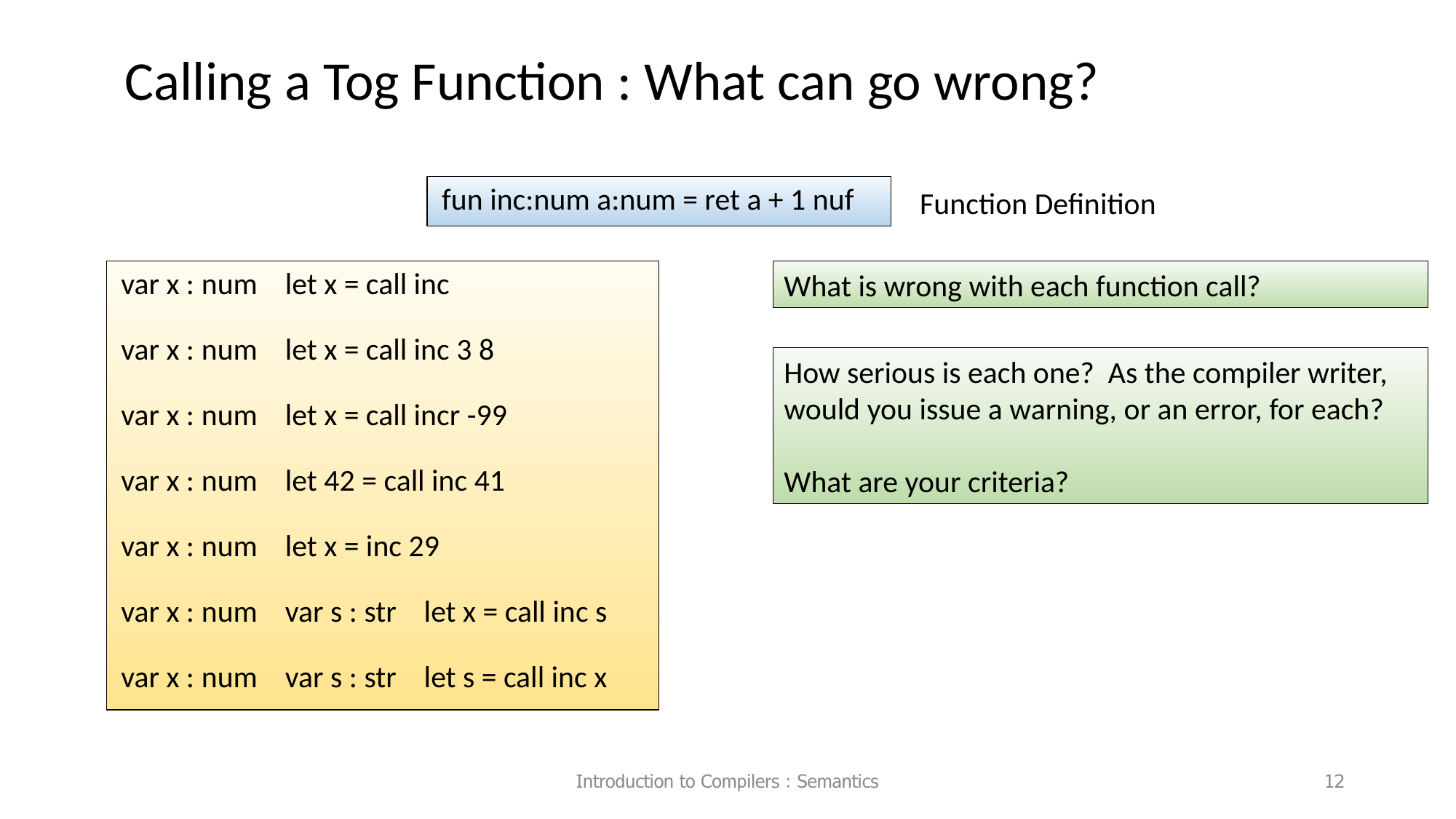

Calling a Tog Function : What can go wrong?
fun inc:num a:num = ret a + 1 nuf

Function Definition
What is wrong with each function call?
var x : num    let x = call inc

var x : num    let x = call inc 3 8

var x : num    let x = call incr -99

var x : num    let 42 = call inc 41

var x : num    let x = inc 29

var x : num    var s : str    let x = call inc s

var x : num    var s : str    let s = call inc x

How serious is each one?  As the compiler writer, would you issue a warning, or an error, for each?

What are your criteria?
Introduction to Compilers : Semantics
12